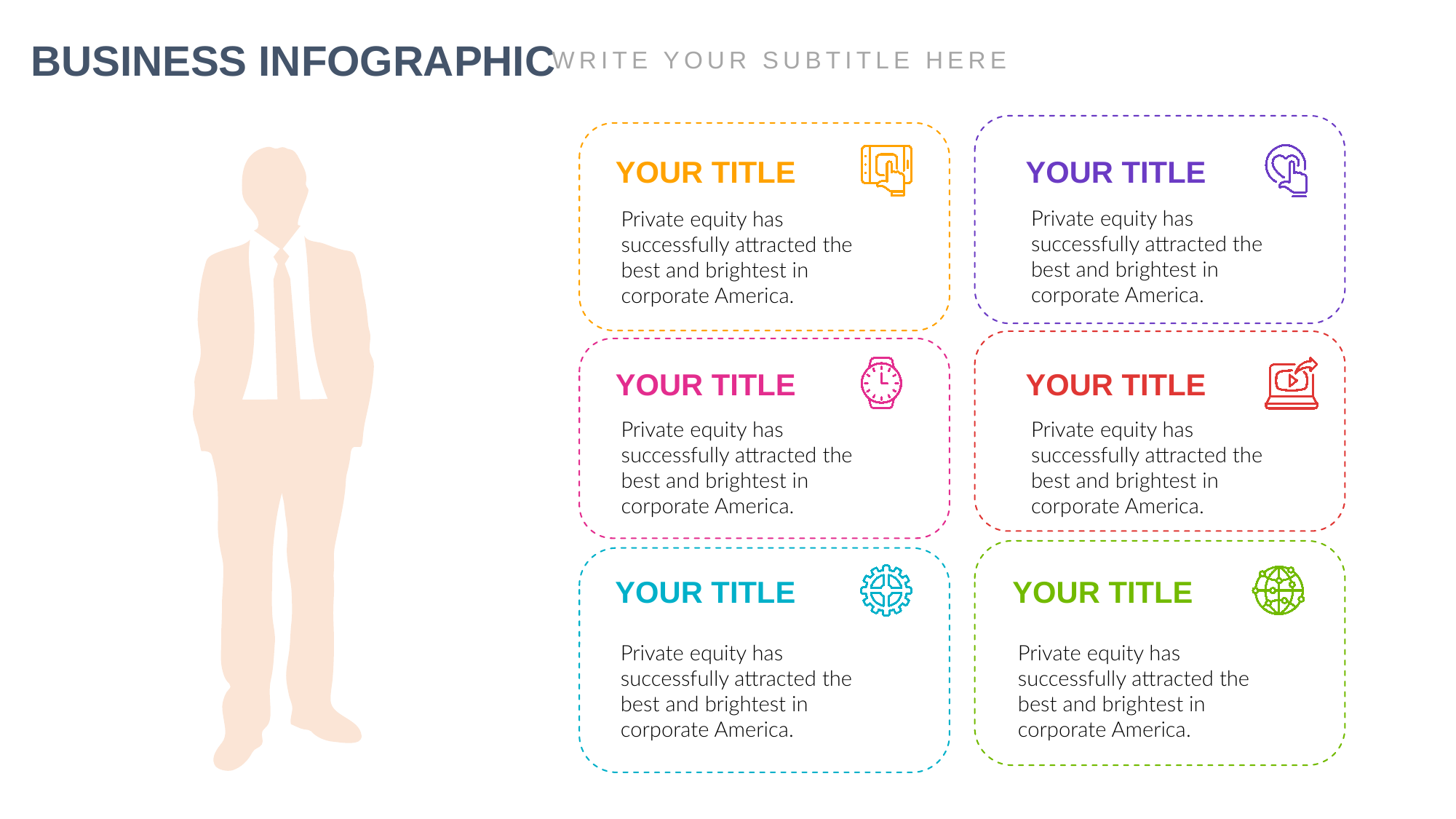

BUSINESS INFOGRAPHIC
WRITE YOUR SUBTITLE HERE

YOUR TITLE
Private equity has successfully attracted the best and brightest in corporate America.

YOUR TITLE
Private equity has successfully attracted the best and brightest in corporate America.

YOUR TITLE
Private equity has successfully attracted the best and brightest in corporate America.

YOUR TITLE
Private equity has successfully attracted the best and brightest in corporate America.

YOUR TITLE
Private equity has successfully attracted the best and brightest in corporate America.

YOUR TITLE
Private equity has successfully attracted the best and brightest in corporate America.